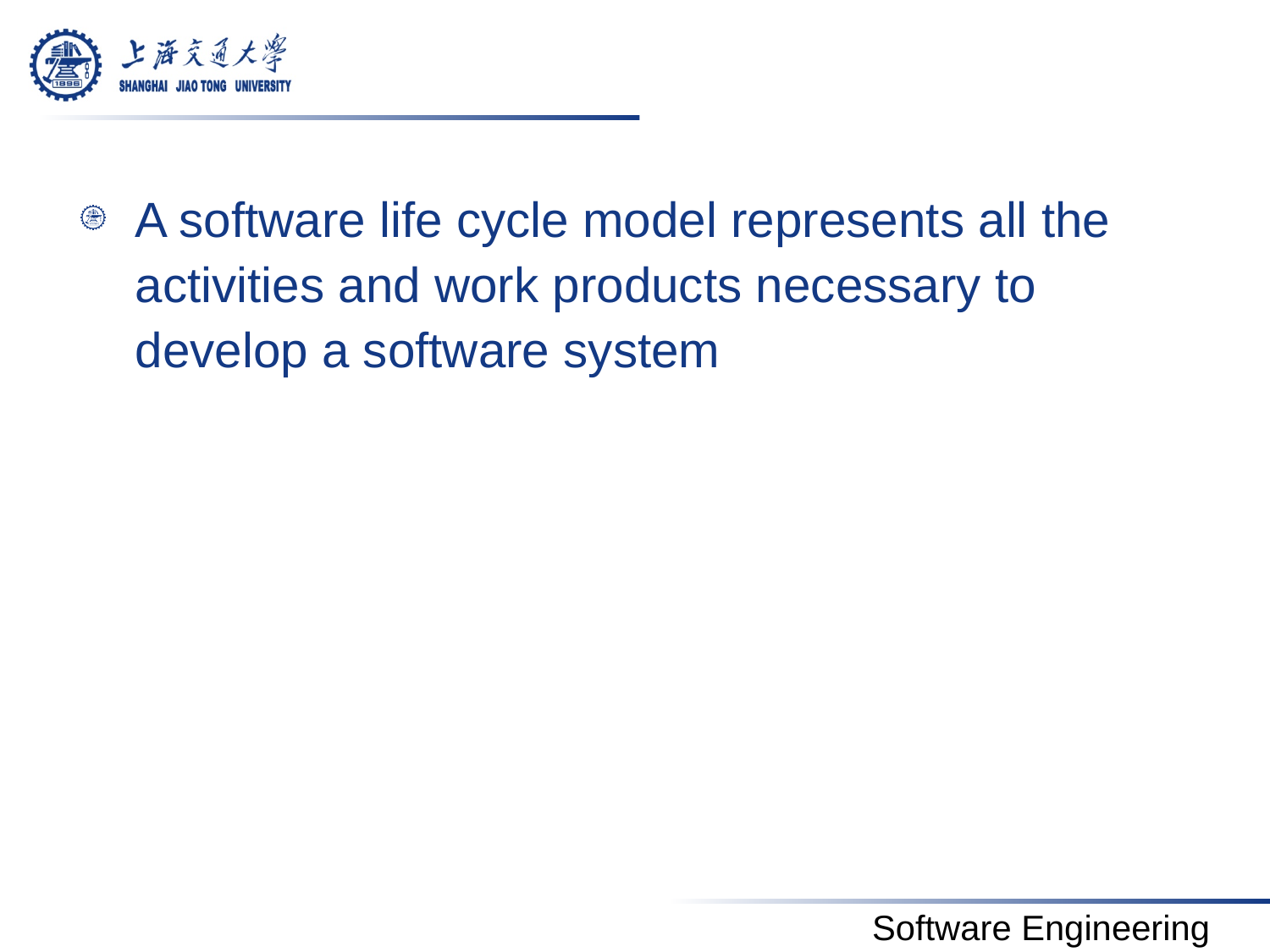

#
A software life cycle model represents all the activities and work products necessary to develop a software system